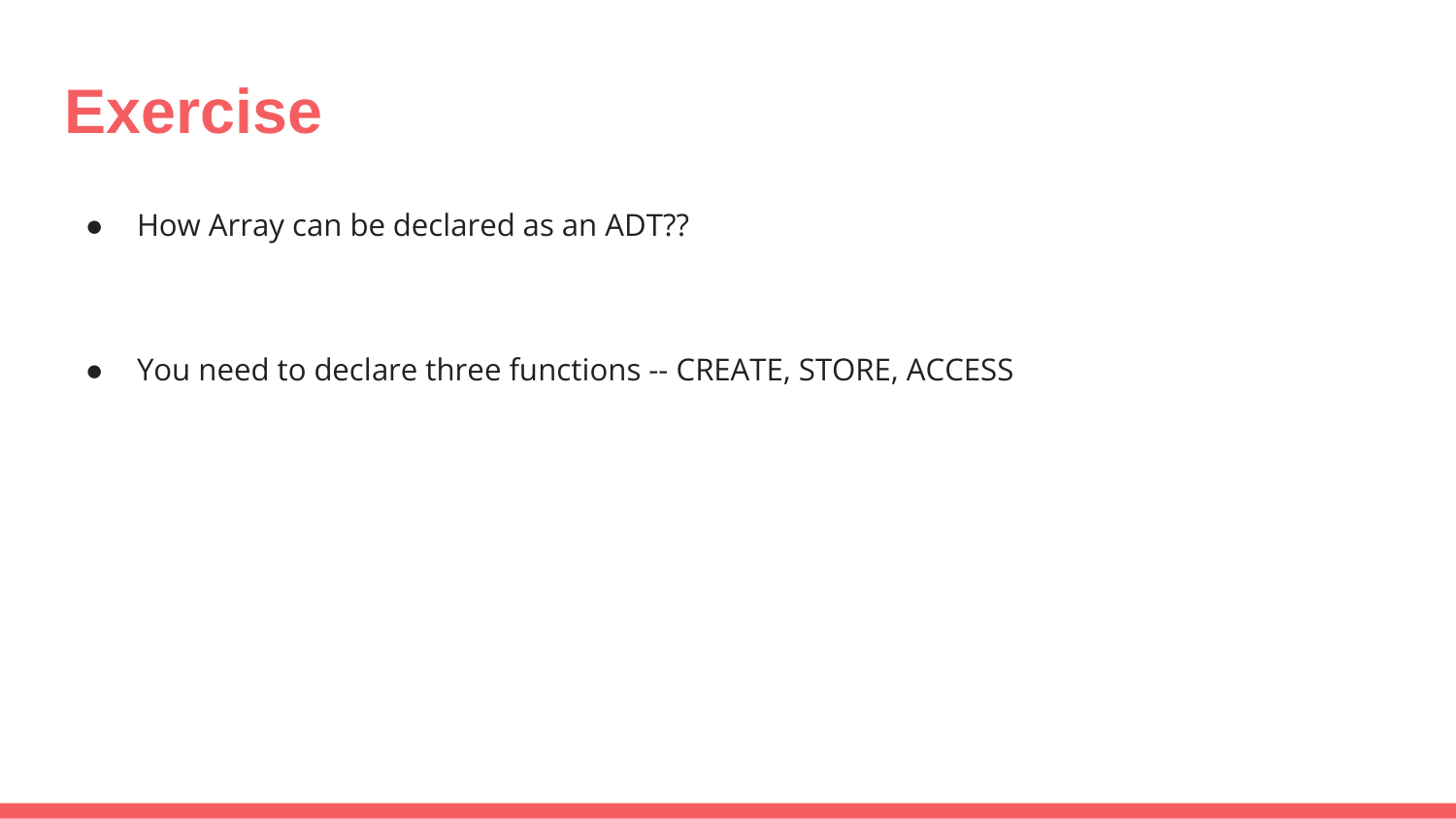

# Exercise
How Array can be declared as an ADT??

You need to declare three functions -- CREATE, STORE, ACCESS